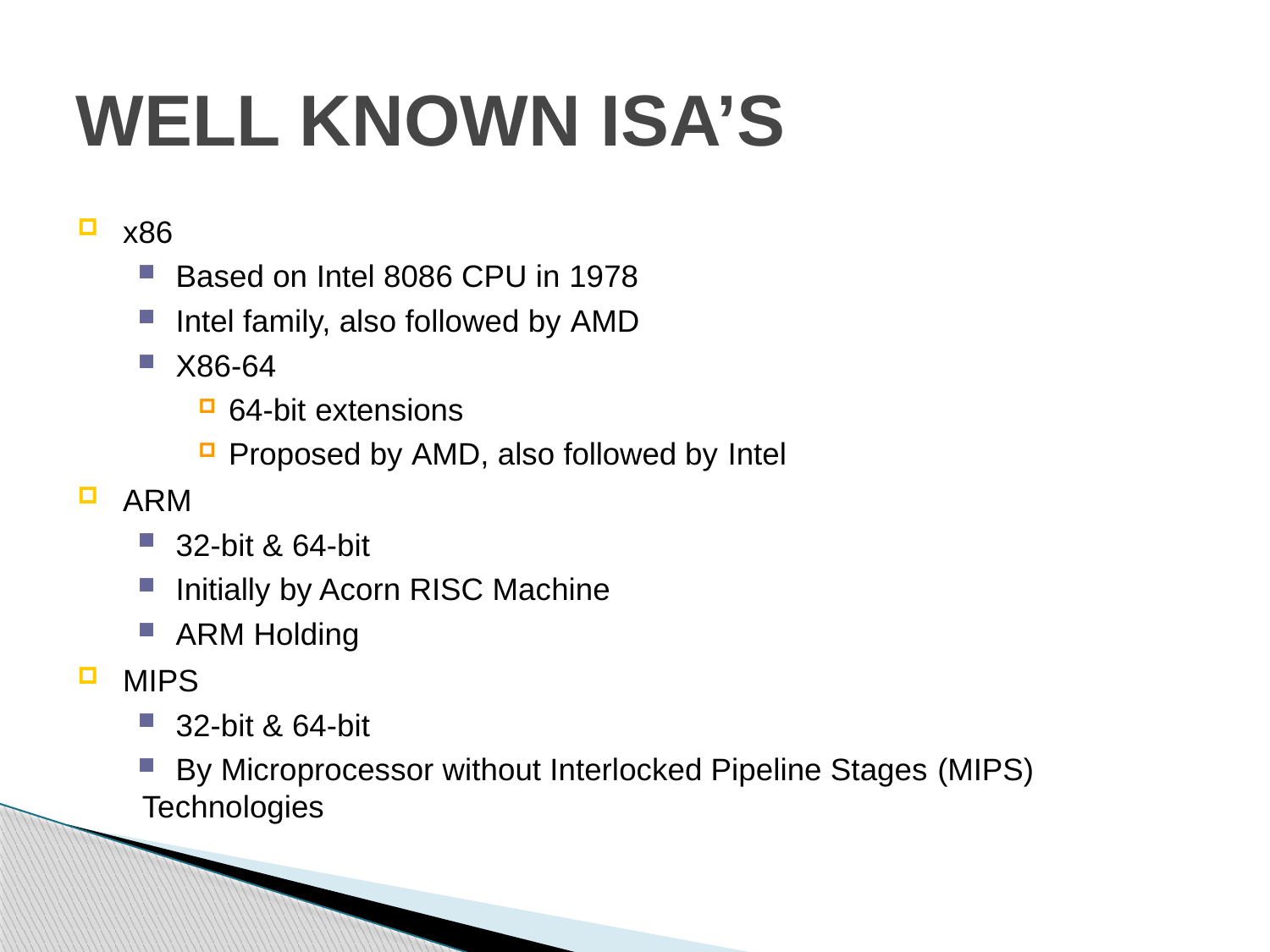

# WELL KNOWN ISA’S
x86
Based on Intel 8086 CPU in 1978
Intel family, also followed by AMD
X86-64
64-bit extensions
Proposed by AMD, also followed by Intel
ARM
32-bit & 64-bit
Initially by Acorn RISC Machine
ARM Holding
MIPS
32-bit & 64-bit
By Microprocessor without Interlocked Pipeline Stages (MIPS)
Technologies